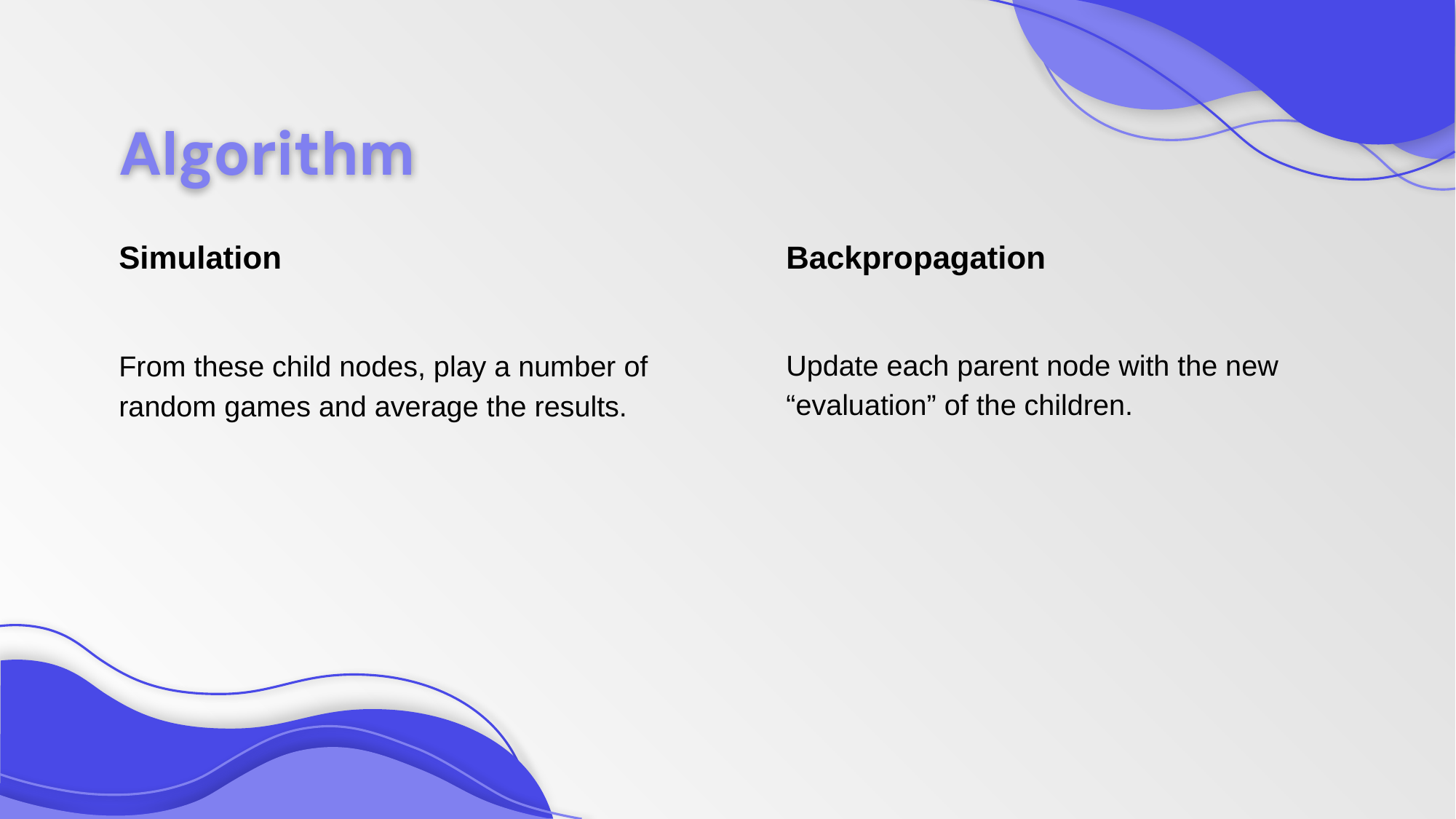

# Algorithm
Simulation
Backpropagation
Update each parent node with the new “evaluation” of the children.
From these child nodes, play a number of random games and average the results.